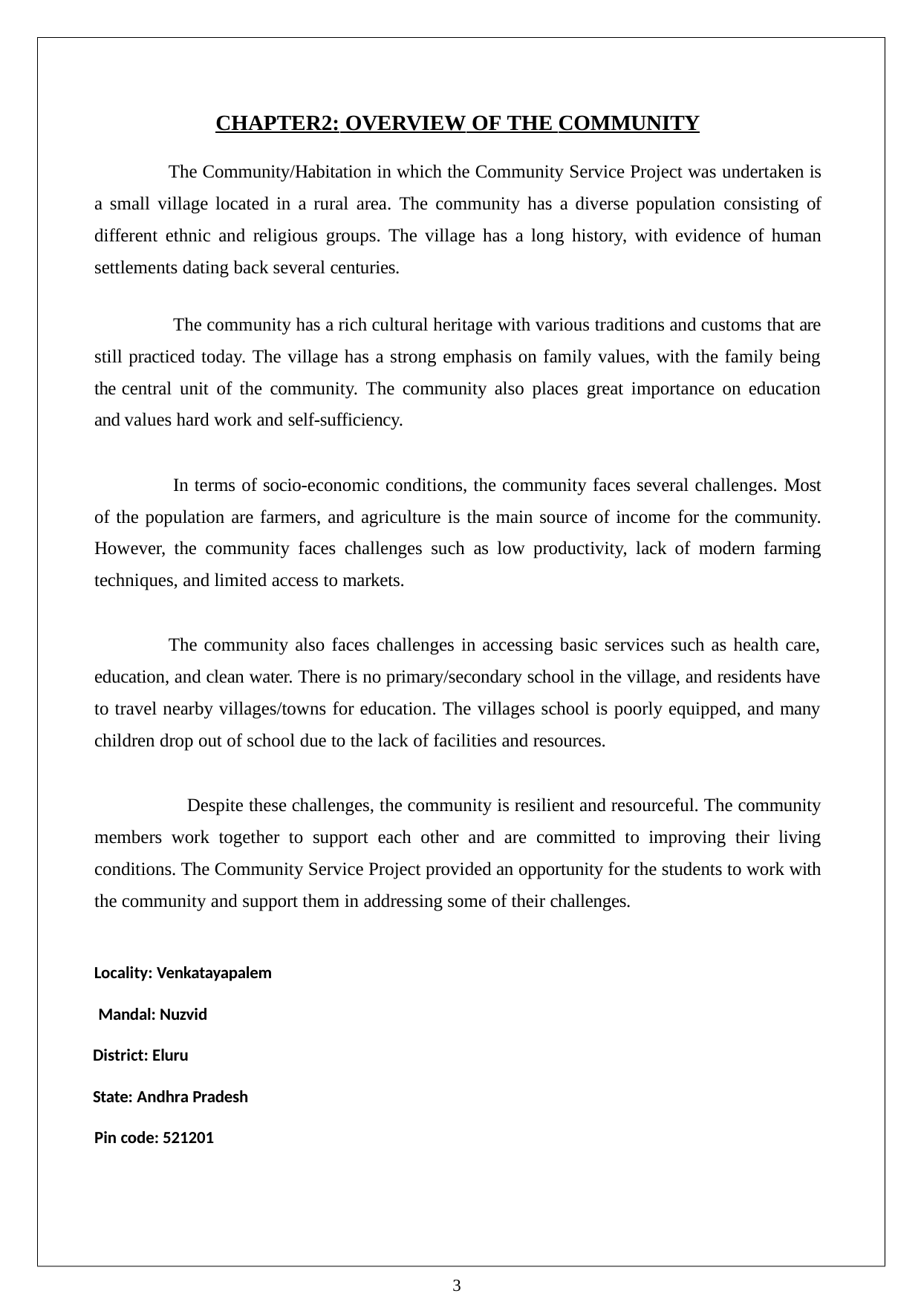

CHAPTER2: OVERVIEW OF THE COMMUNITY
The Community/Habitation in which the Community Service Project was undertaken is a small village located in a rural area. The community has a diverse population consisting of different ethnic and religious groups. The village has a long history, with evidence of human settlements dating back several centuries.

The community has a rich cultural heritage with various traditions and customs that are still practiced today. The village has a strong emphasis on family values, with the family being the central unit of the community. The community also places great importance on education and values hard work and self-sufficiency.

In terms of socio-economic conditions, the community faces several challenges. Most of the population are farmers, and agriculture is the main source of income for the community. However, the community faces challenges such as low productivity, lack of modern farming techniques, and limited access to markets.

The community also faces challenges in accessing basic services such as health care, education, and clean water. There is no primary/secondary school in the village, and residents have to travel nearby villages/towns for education. The villages school is poorly equipped, and many children drop out of school due to the lack of facilities and resources.

Despite these challenges, the community is resilient and resourceful. The community members work together to support each other and are committed to improving their living conditions. The Community Service Project provided an opportunity for the students to work with the community and support them in addressing some of their challenges.

Locality: Venkatayapalem Mandal: Nuzvid

District: Eluru
State: Andhra Pradesh Pin code: 521201
3